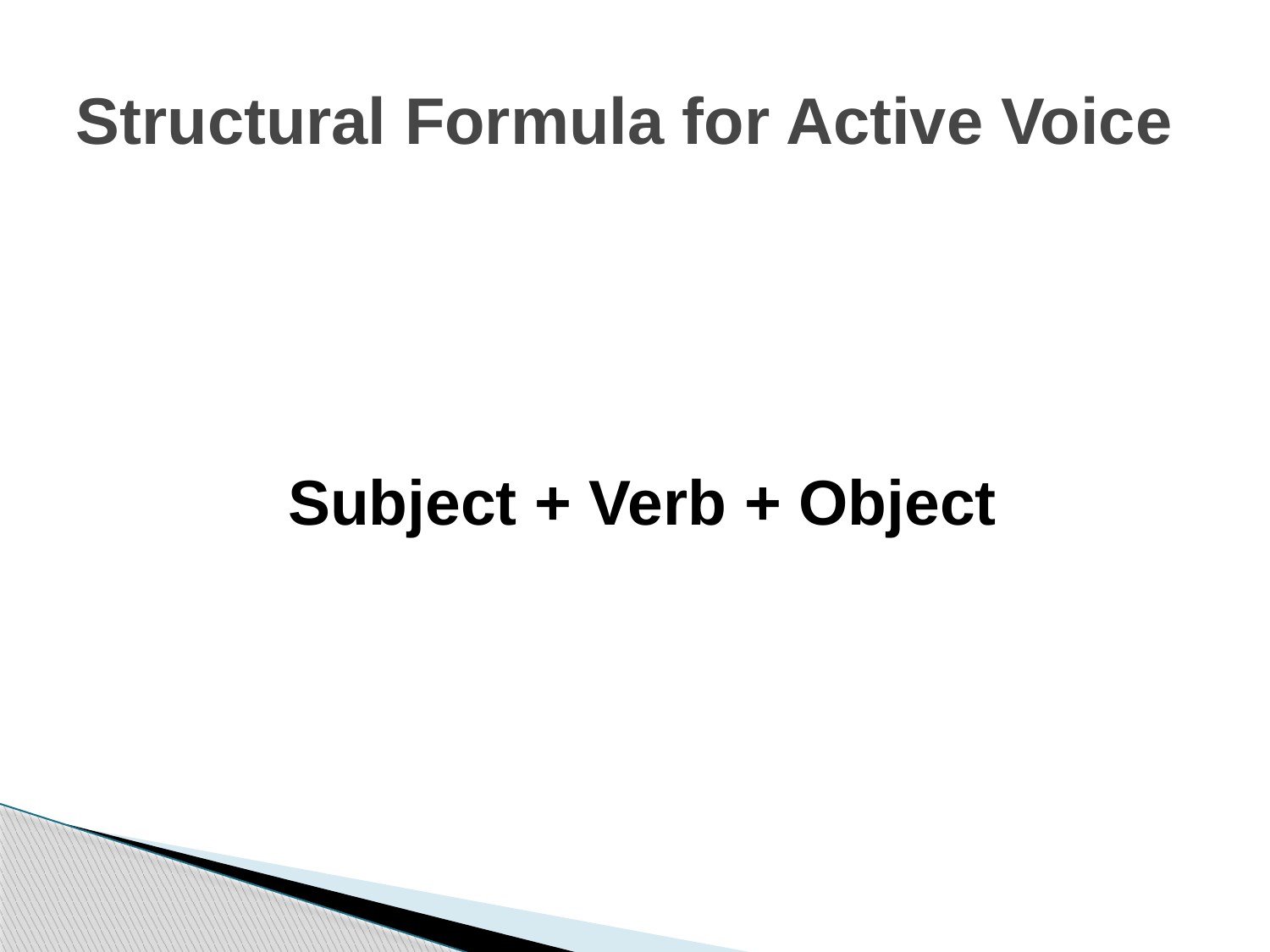

# Structural Formula for Active Voice

Subject + Verb + Object